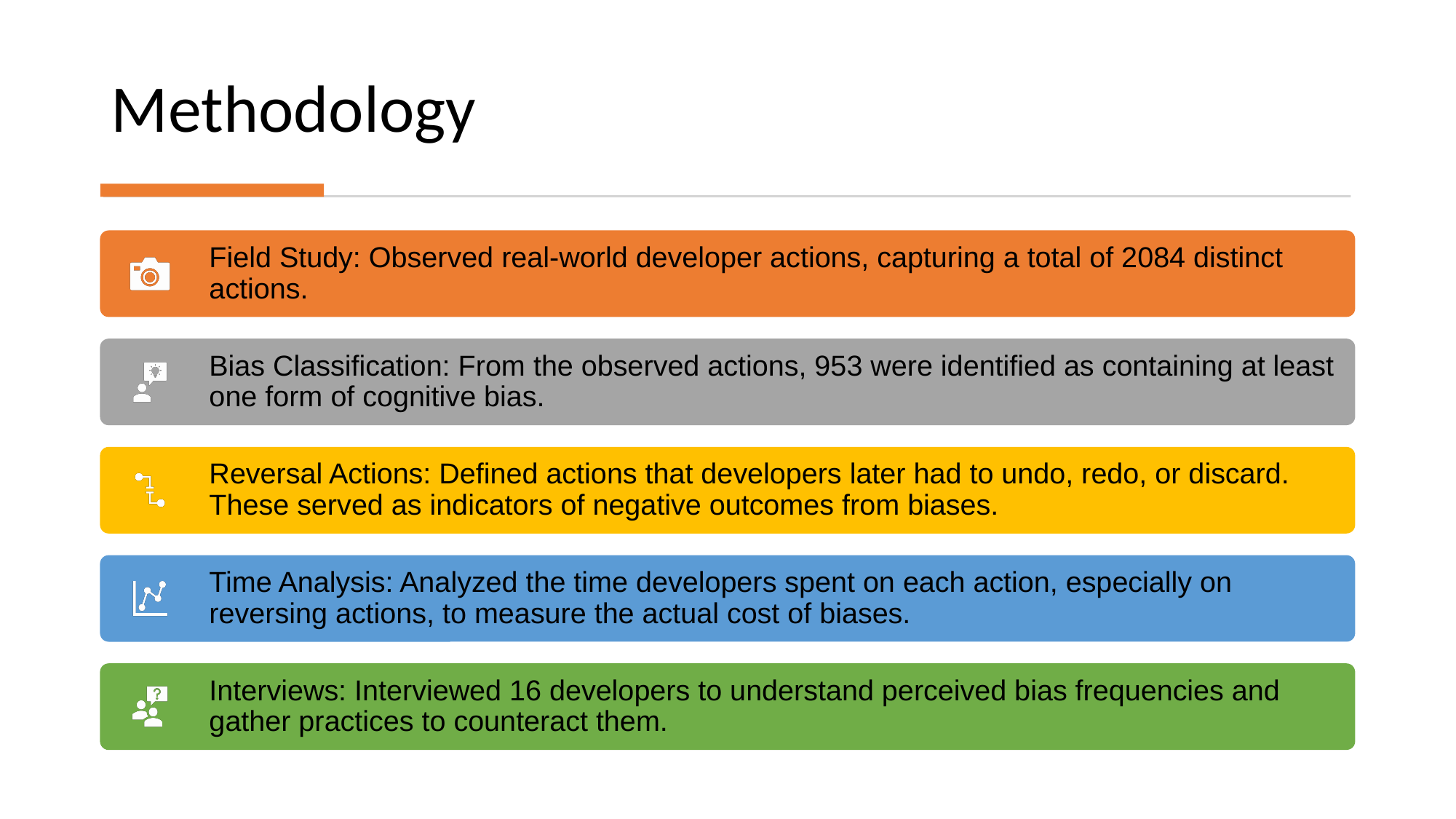

# Methodology

Field Study: Observed real-world developer actions, capturing a total of 2084 distinct actions.
Bias Classification: From the observed actions, 953 were identified as containing at least one form of cognitive bias.
Reversal Actions: Defined actions that developers later had to undo, redo, or discard. These served as indicators of negative outcomes from biases.
Time Analysis: Analyzed the time developers spent on each action, especially on reversing actions, to measure the actual cost of biases.
Interviews: Interviewed 16 developers to understand perceived bias frequencies and gather practices to counteract them.